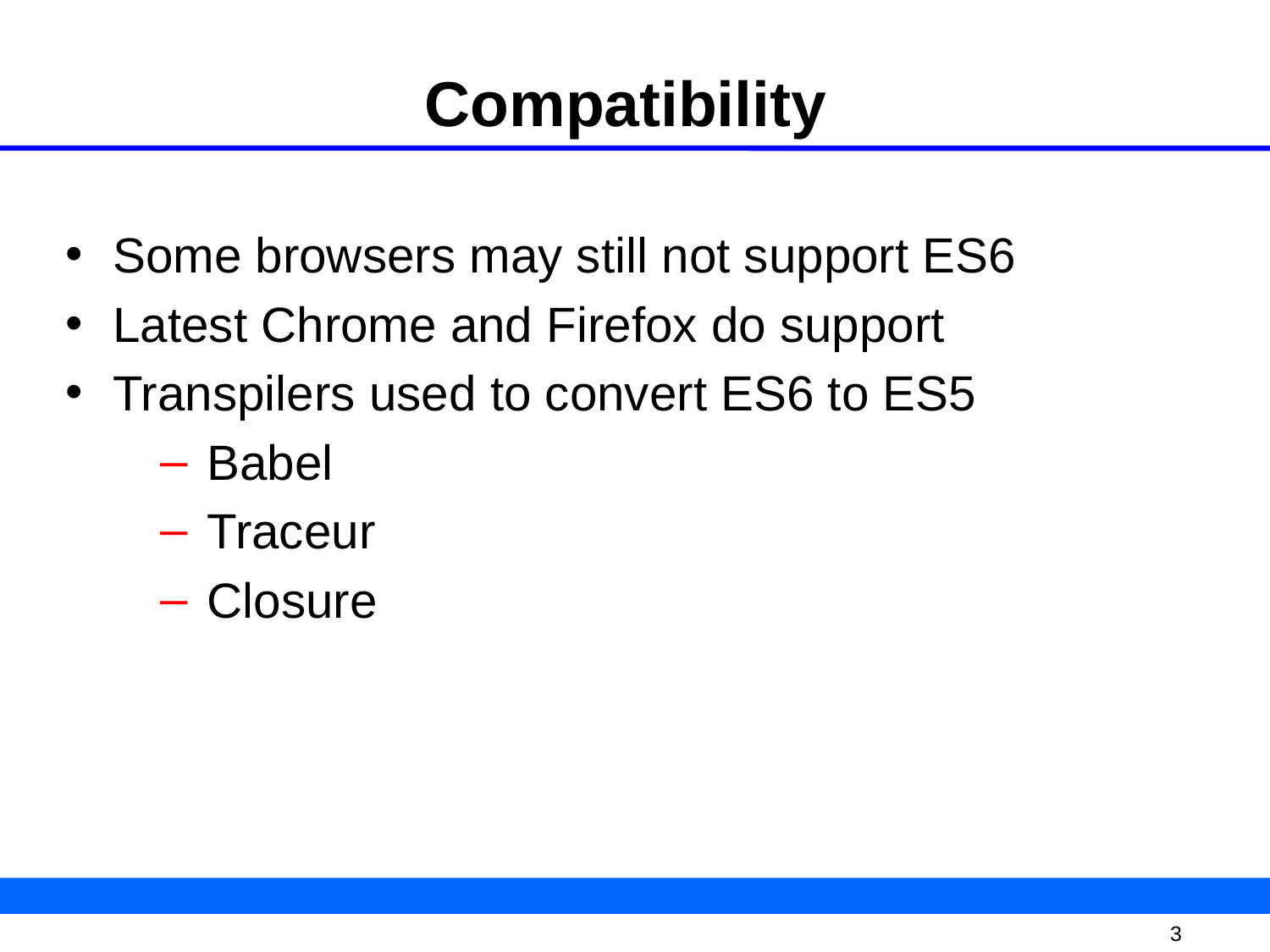

# Compatibility
Some browsers may still not support ES6
Latest Chrome and Firefox do support
Transpilers used to convert ES6 to ES5
Babel
Traceur
Closure